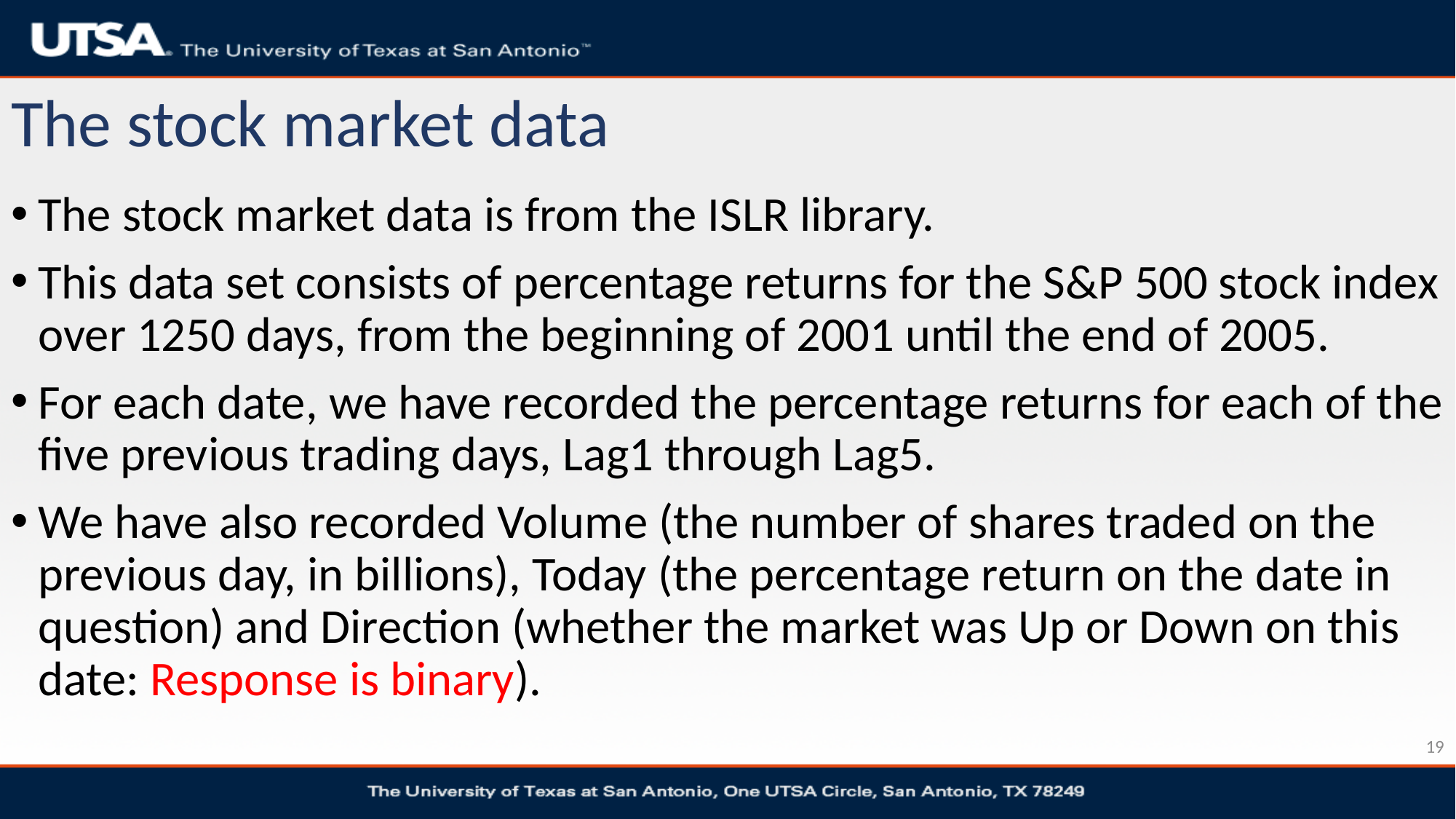

# The stock market data
The stock market data is from the ISLR library.
This data set consists of percentage returns for the S&P 500 stock index over 1250 days, from the beginning of 2001 until the end of 2005.
For each date, we have recorded the percentage returns for each of the five previous trading days, Lag1 through Lag5.
We have also recorded Volume (the number of shares traded on the previous day, in billions), Today (the percentage return on the date in question) and Direction (whether the market was Up or Down on this date: Response is binary).
19